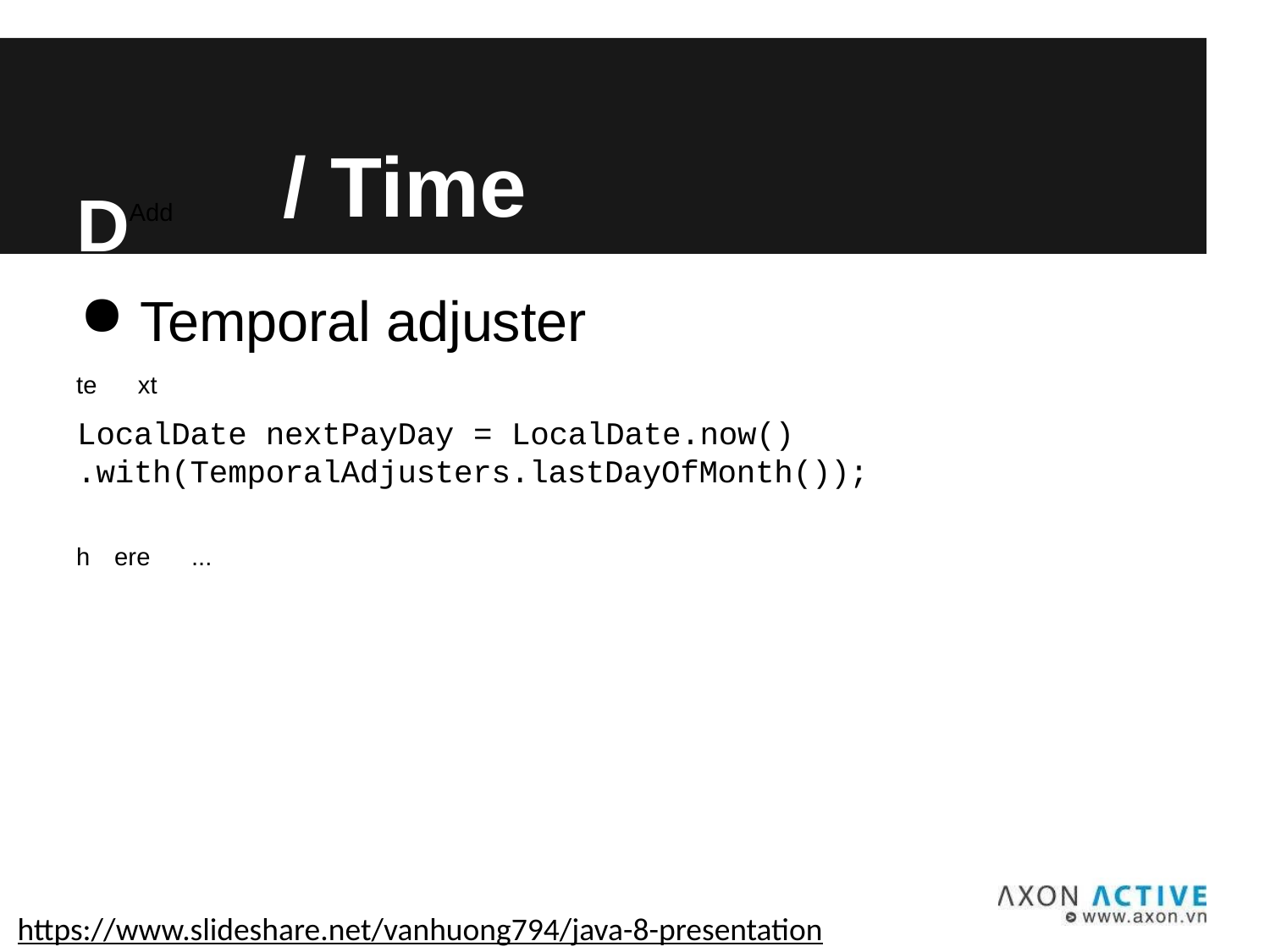

# DAdd teaxt hteree...
/ Time
Temporal adjuster
LocalDate nextPayDay = LocalDate.now()
.with(TemporalAdjusters.lastDayOfMonth());

https://www.slideshare.net/vanhuong794/java-8-presentation